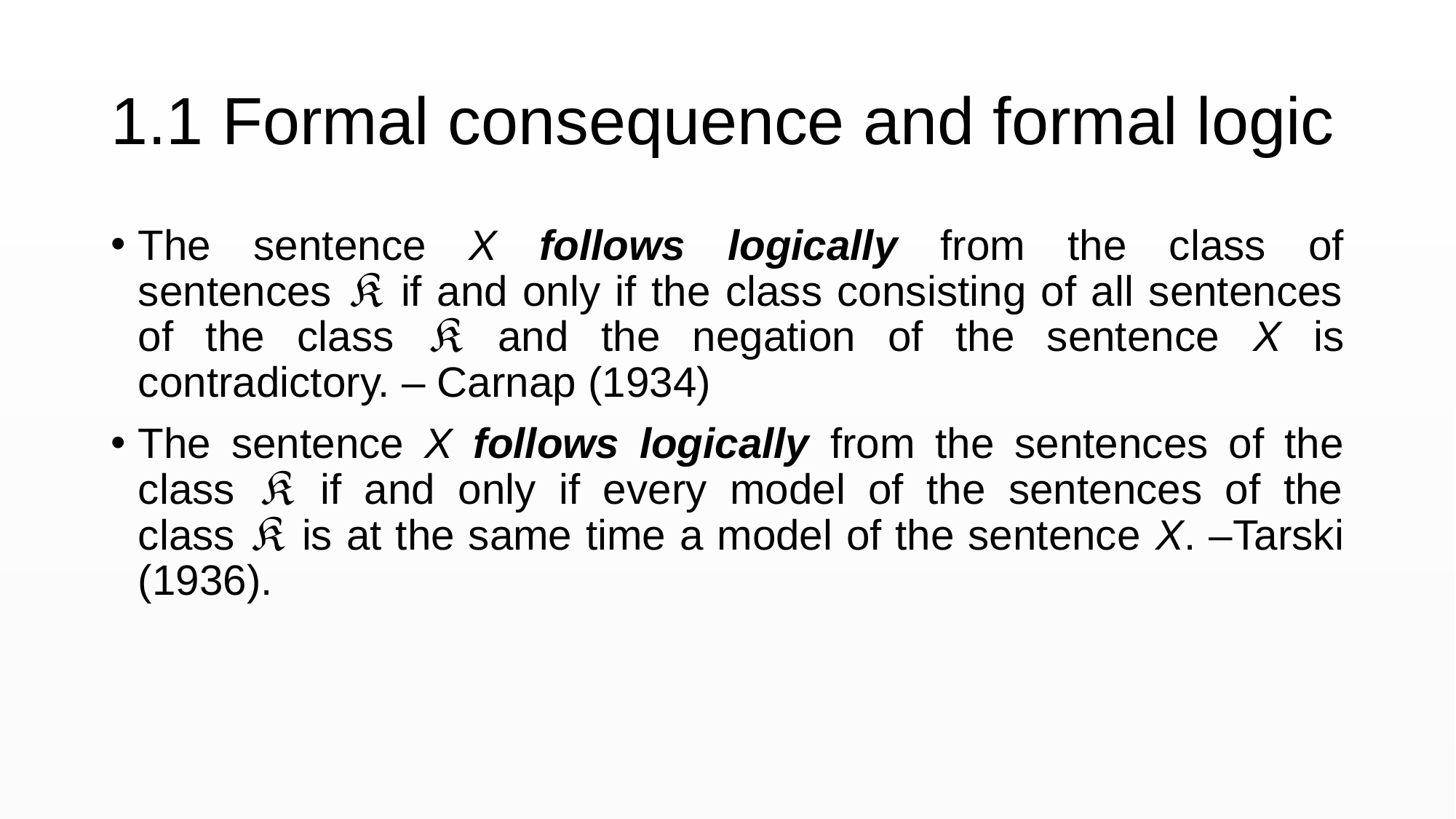

# 1.1 Formal consequence and formal logic
The sentence X follows logically from the class of sentences 𝔎 if and only if the class consisting of all sentences of the class 𝔎 and the negation of the sentence X is contradictory. – Carnap (1934)
The sentence X follows logically from the sentences of the class 𝔎 if and only if every model of the sentences of the class 𝔎 is at the same time a model of the sentence X. –Tarski (1936).